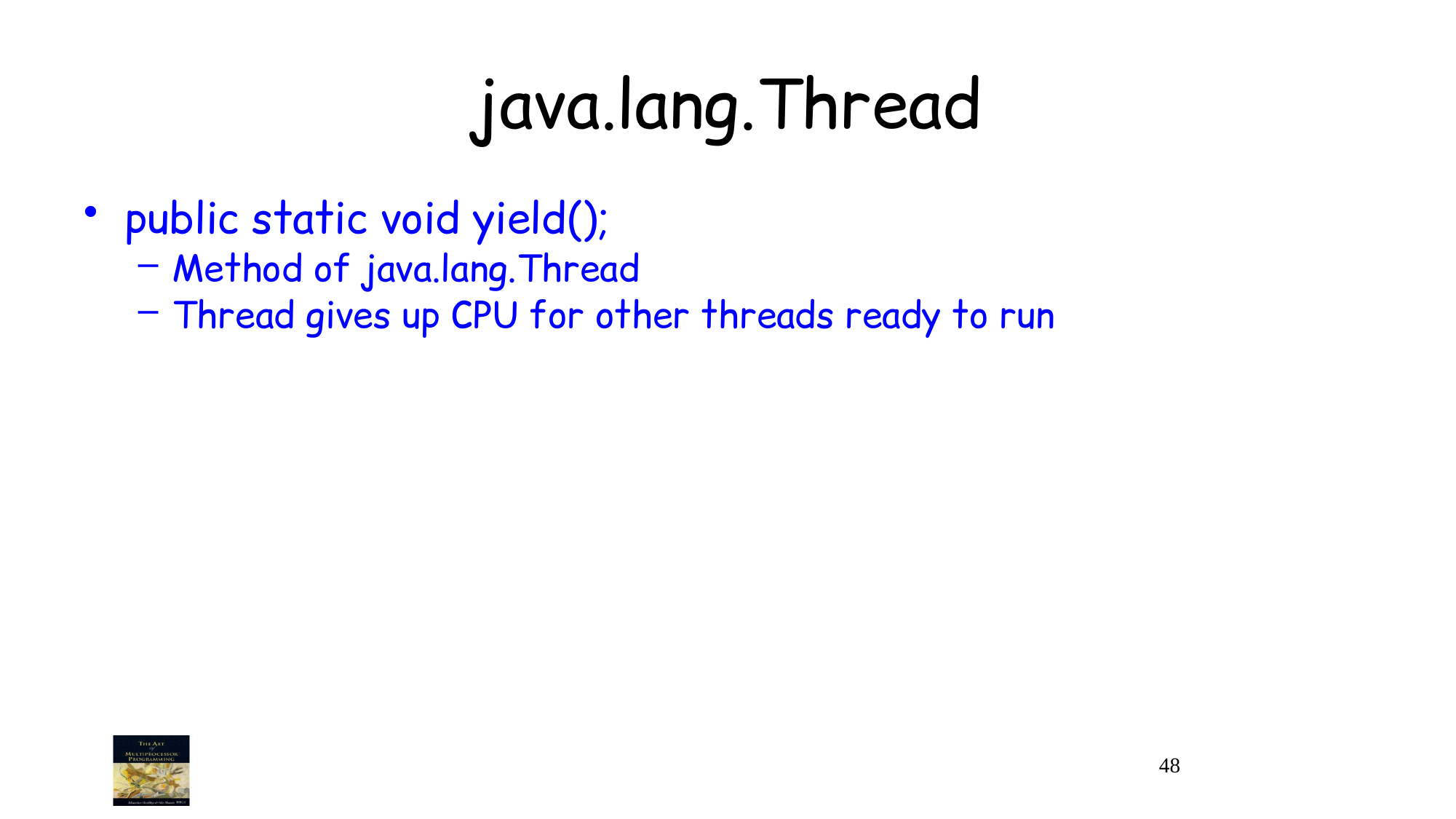

# java.lang.Thread
public static void yield();
Method of java.lang.Thread
Thread gives up CPU for other threads ready to run

48